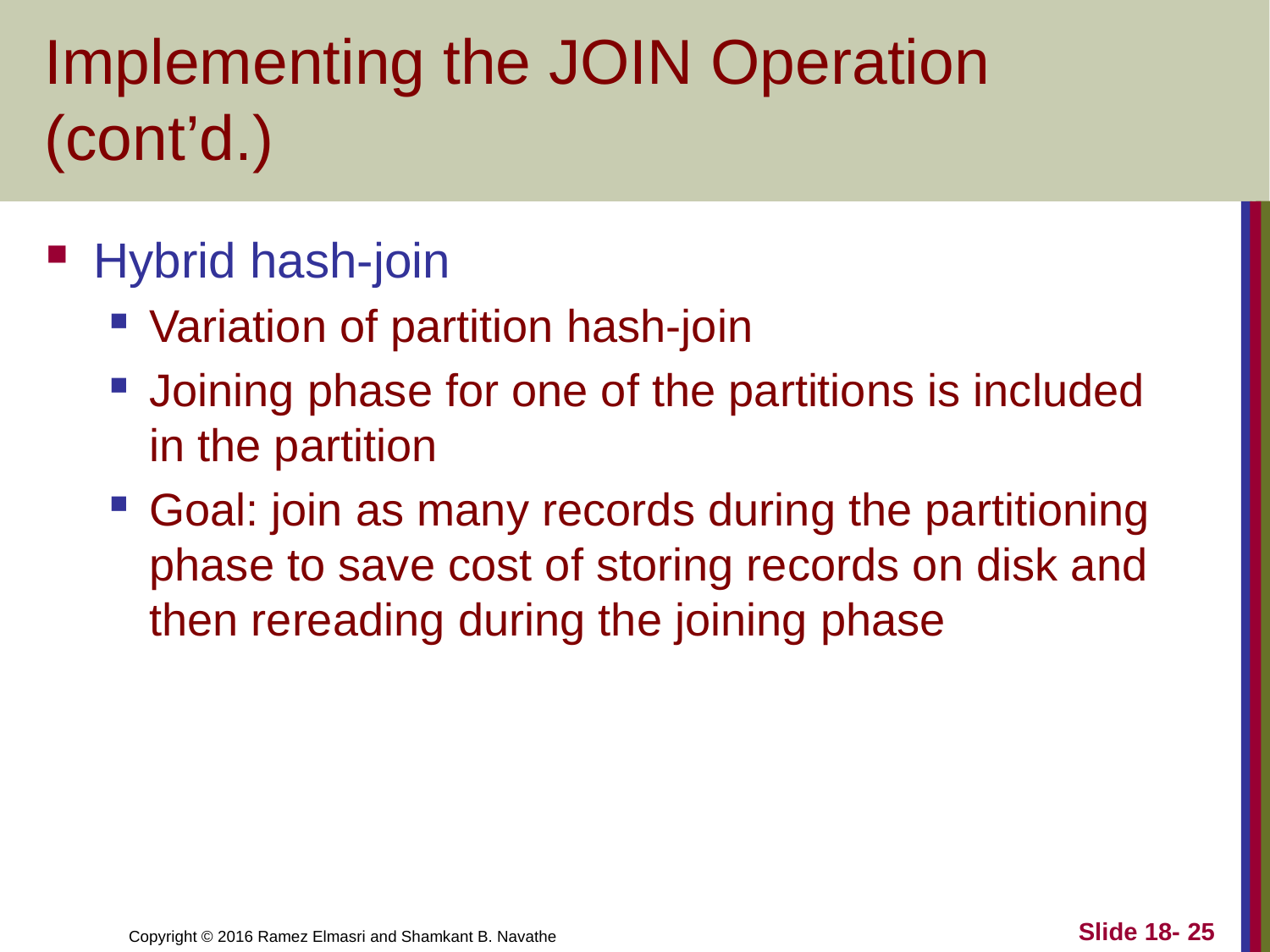

# Implementing the JOIN Operation (cont’d.)
Hybrid hash-join
Variation of partition hash-join
Joining phase for one of the partitions is included in the partition
Goal: join as many records during the partitioning phase to save cost of storing records on disk and then rereading during the joining phase
Slide 18- 25